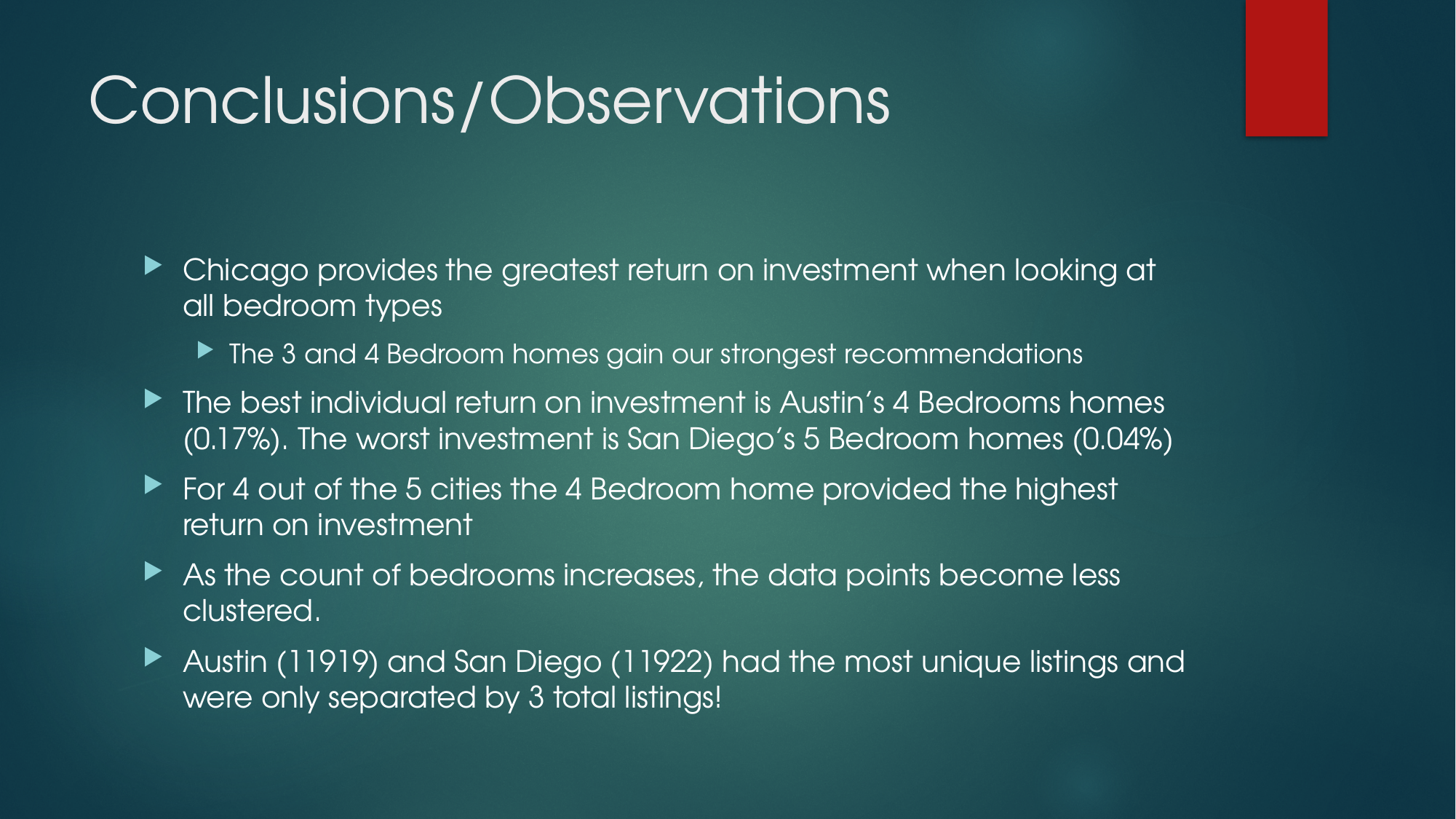

# Conclusions/Observations
Chicago provides the greatest return on investment when looking at all bedroom types
The 3 and 4 Bedroom homes gain our strongest recommendations
The best individual return on investment is Austin’s 4 Bedrooms homes (0.17%). The worst investment is San Diego’s 5 Bedroom homes (0.04%)
For 4 out of the 5 cities the 4 Bedroom home provided the highest return on investment
As the count of bedrooms increases, the data points become less clustered.
Austin (11919) and San Diego (11922) had the most unique listings and were only separated by 3 total listings!